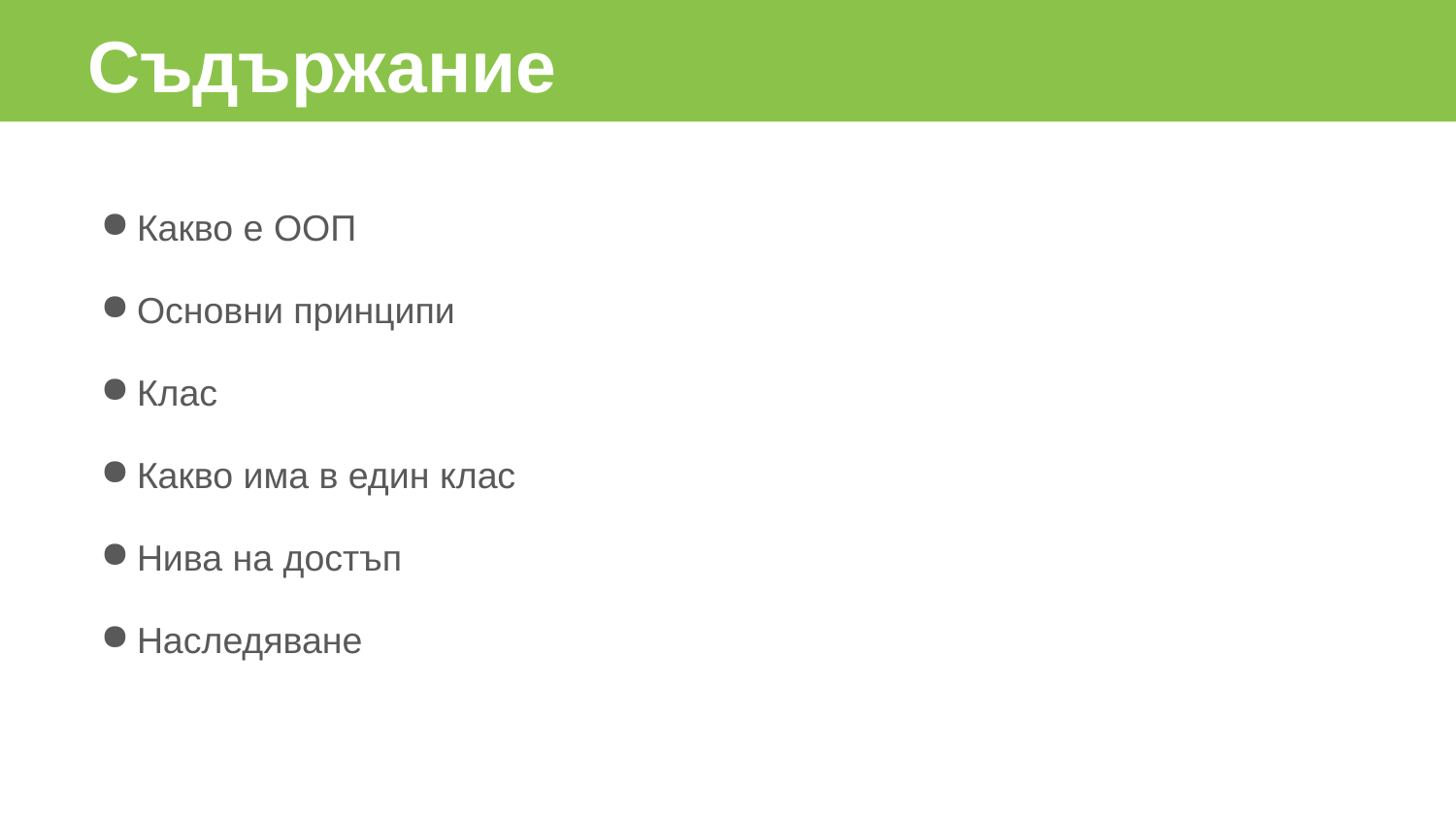

Съдържание
Какво е ООП
Основни принципи
Клас
Какво има в един клас
Нива на достъп
Наследяване